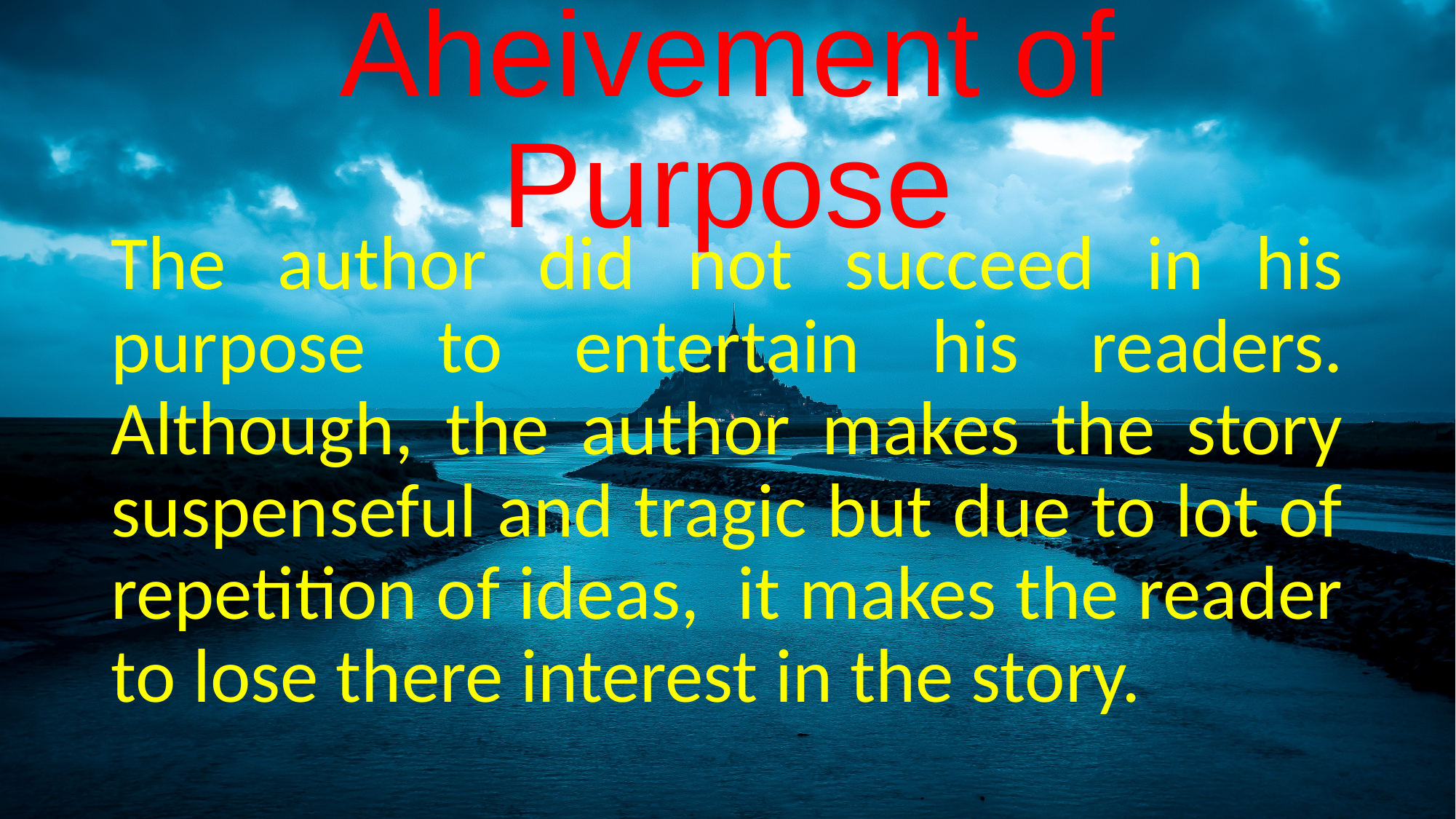

# Aheivement of Purpose
The author did not succeed in his purpose to entertain his readers. Although, the author makes the story suspenseful and tragic but due to lot of repetition of ideas,  it makes the reader to lose there interest in the story.